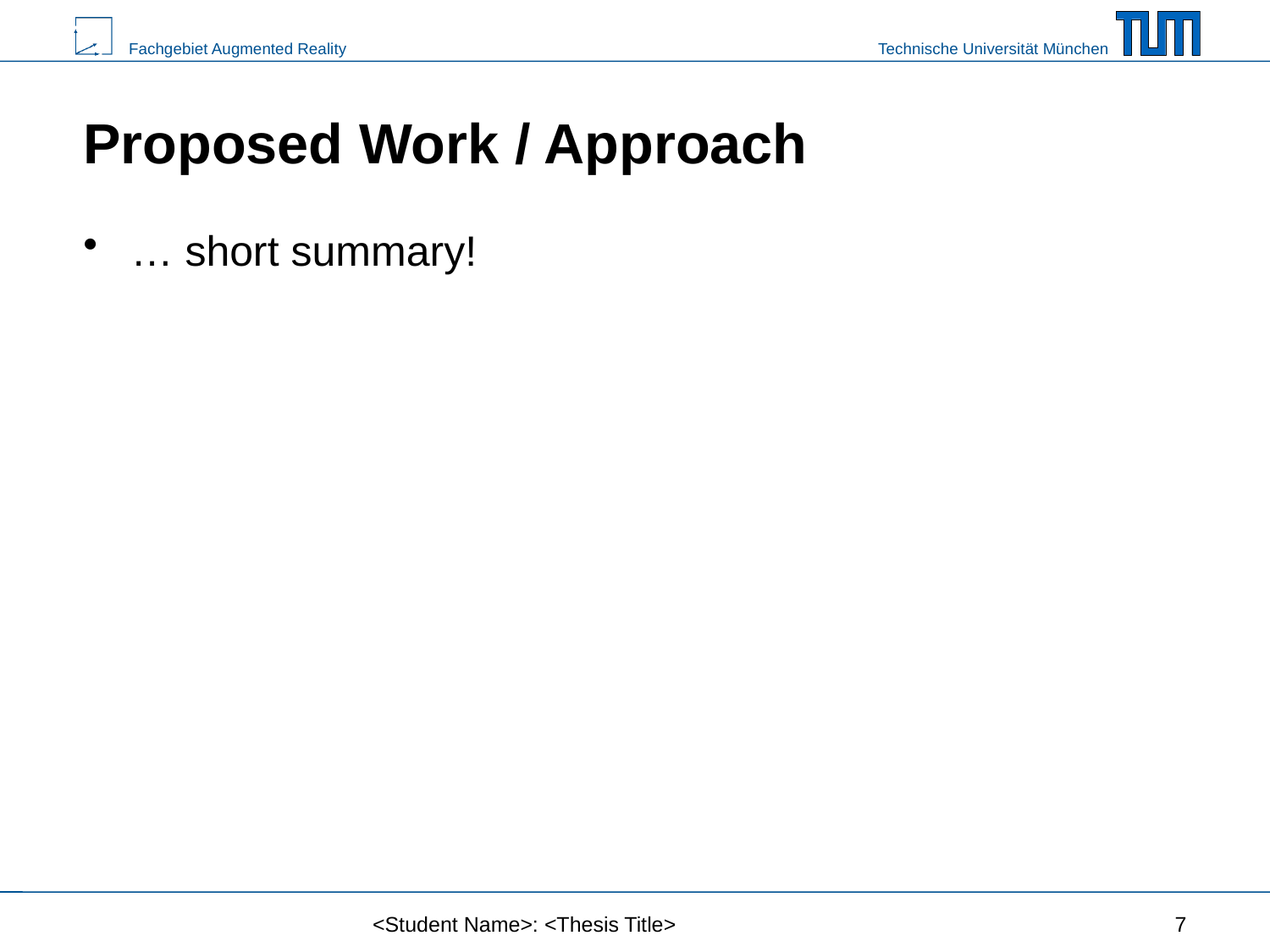

# Proposed Work / Approach
… short summary!
<Student Name>: <Thesis Title>
7